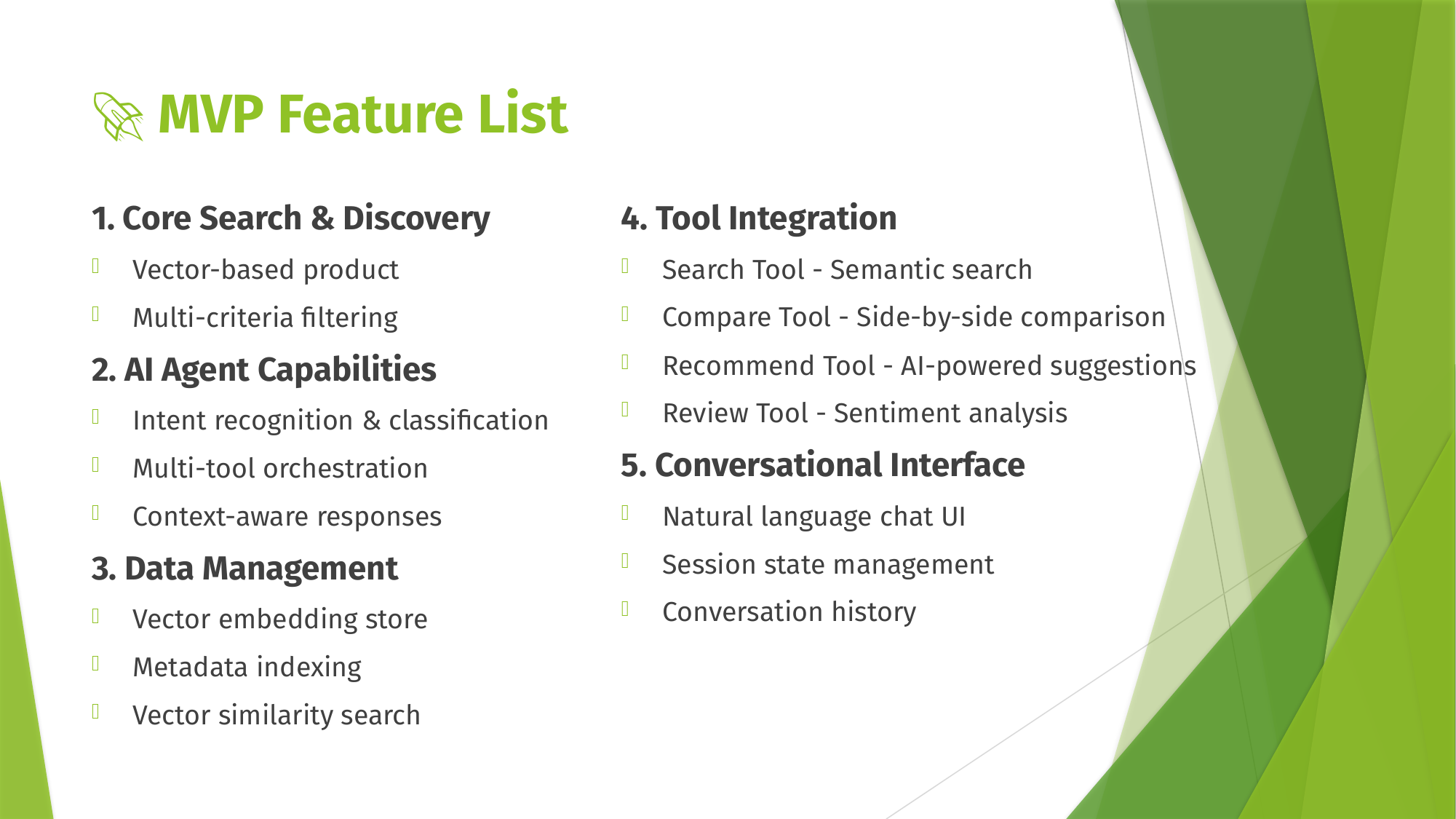

# 🚀 MVP Feature List
1. Core Search & Discovery
Vector-based product
Multi-criteria filtering
2. AI Agent Capabilities
Intent recognition & classification
Multi-tool orchestration
Context-aware responses
3. Data Management
Vector embedding store
Metadata indexing
Vector similarity search
4. Tool Integration
Search Tool - Semantic search
Compare Tool - Side-by-side comparison
Recommend Tool - AI-powered suggestions
Review Tool - Sentiment analysis
5. Conversational Interface
Natural language chat UI
Session state management
Conversation history